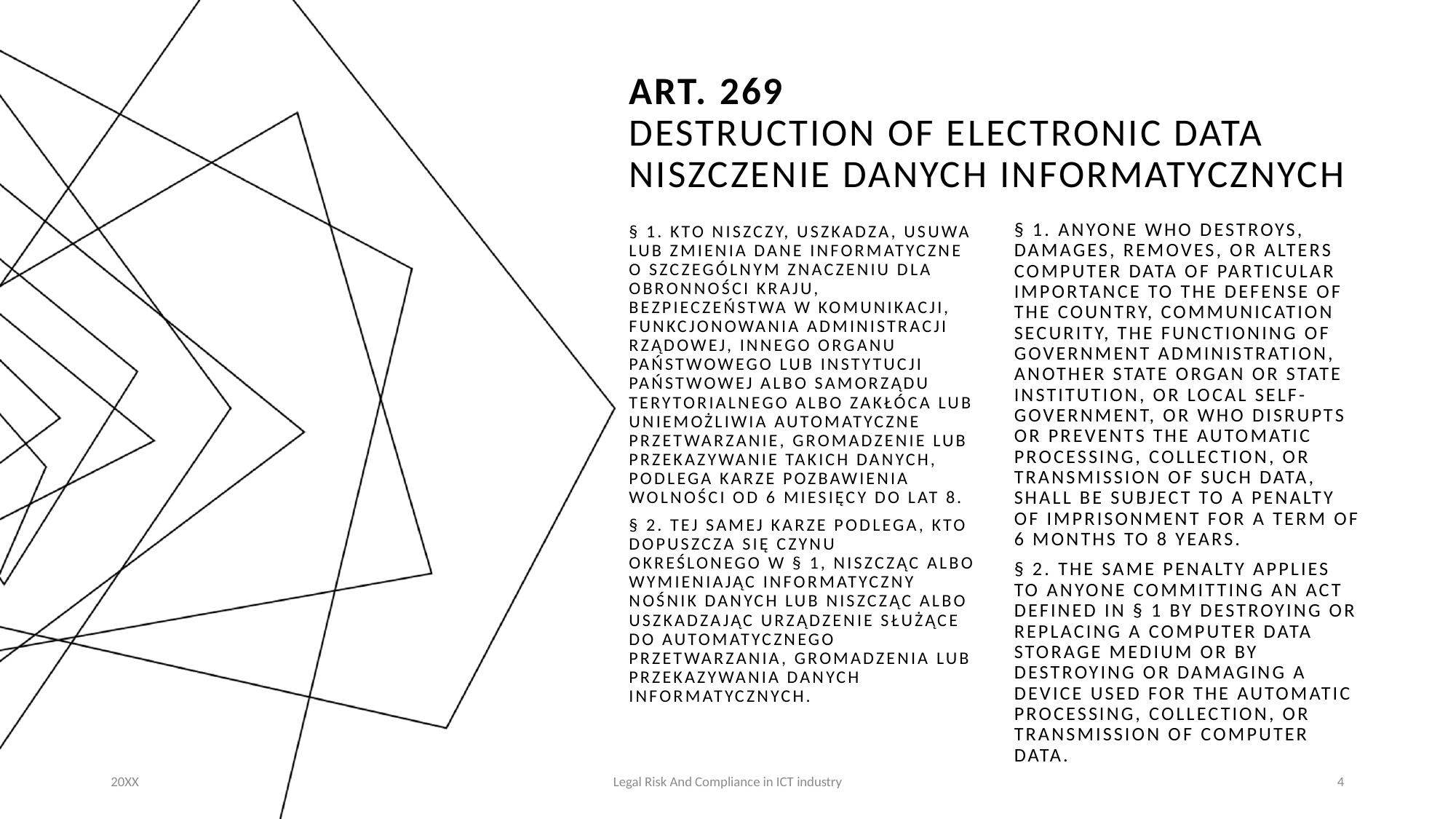

# Art. 269 Destruction of Electronic data Niszczenie danych informatycznych

§ 1. Anyone who destroys, damages, removes, or alters computer data of particular importance to the defense of the country, communication security, the functioning of government administration, another state organ or state institution, or local self-government, or who disrupts or prevents the automatic processing, collection, or transmission of such data, shall be subject to a penalty of imprisonment for a term of 6 months to 8 years.
§ 2. The same penalty applies to anyone committing an act defined in § 1 by destroying or replacing a computer data storage medium or by destroying or damaging a device used for the automatic processing, collection, or transmission of computer data.

§ 1. Kto niszczy, uszkadza, usuwa lub zmienia dane informatyczne o szczególnym znaczeniu dla obronności kraju, bezpieczeństwa w komunikacji, funkcjonowania administracji rządowej, innego organu państwowego lub instytucji państwowej albo samorządu terytorialnego albo zakłóca lub uniemożliwia automatyczne przetwarzanie, gromadzenie lub przekazywanie takich danych, podlega karze pozbawienia wolności od 6 miesięcy do lat 8.
§ 2. Tej samej karze podlega, kto dopuszcza się czynu określonego w § 1, niszcząc albo wymieniając informatyczny nośnik danych lub niszcząc albo uszkadzając urządzenie służące do automatycznego przetwarzania, gromadzenia lub przekazywania danych informatycznych.

20XX
Legal Risk And Compliance in ICT industry
4